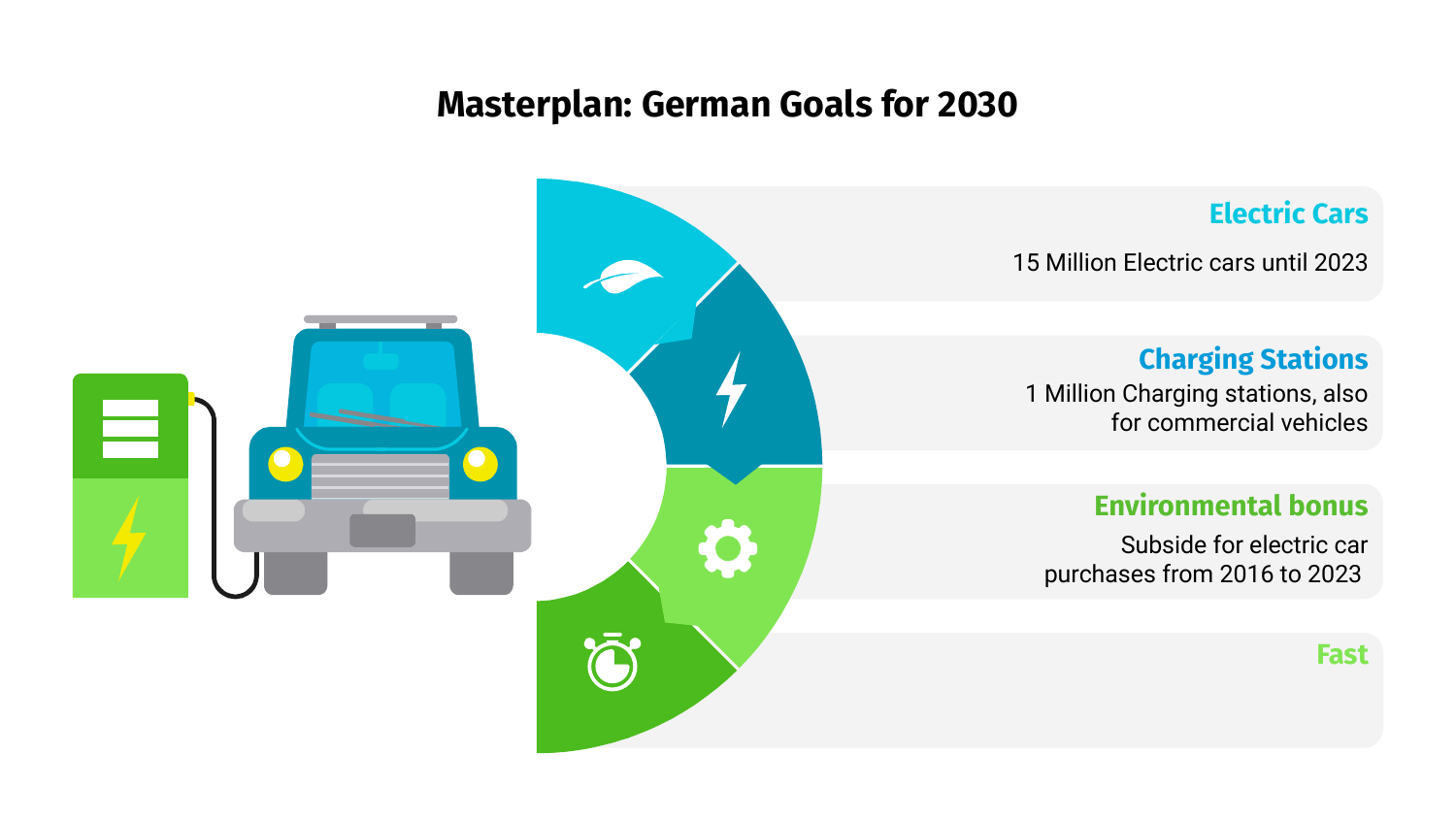

# Masterplan: German Goals for 2030

Electric Cars
15 Million Electric cars until 2023

Charging Stations
1 Million Charging stations, also for commercial vehicles

Environmental bonus
Subside for electric car purchases from 2016 to 2023

Fast